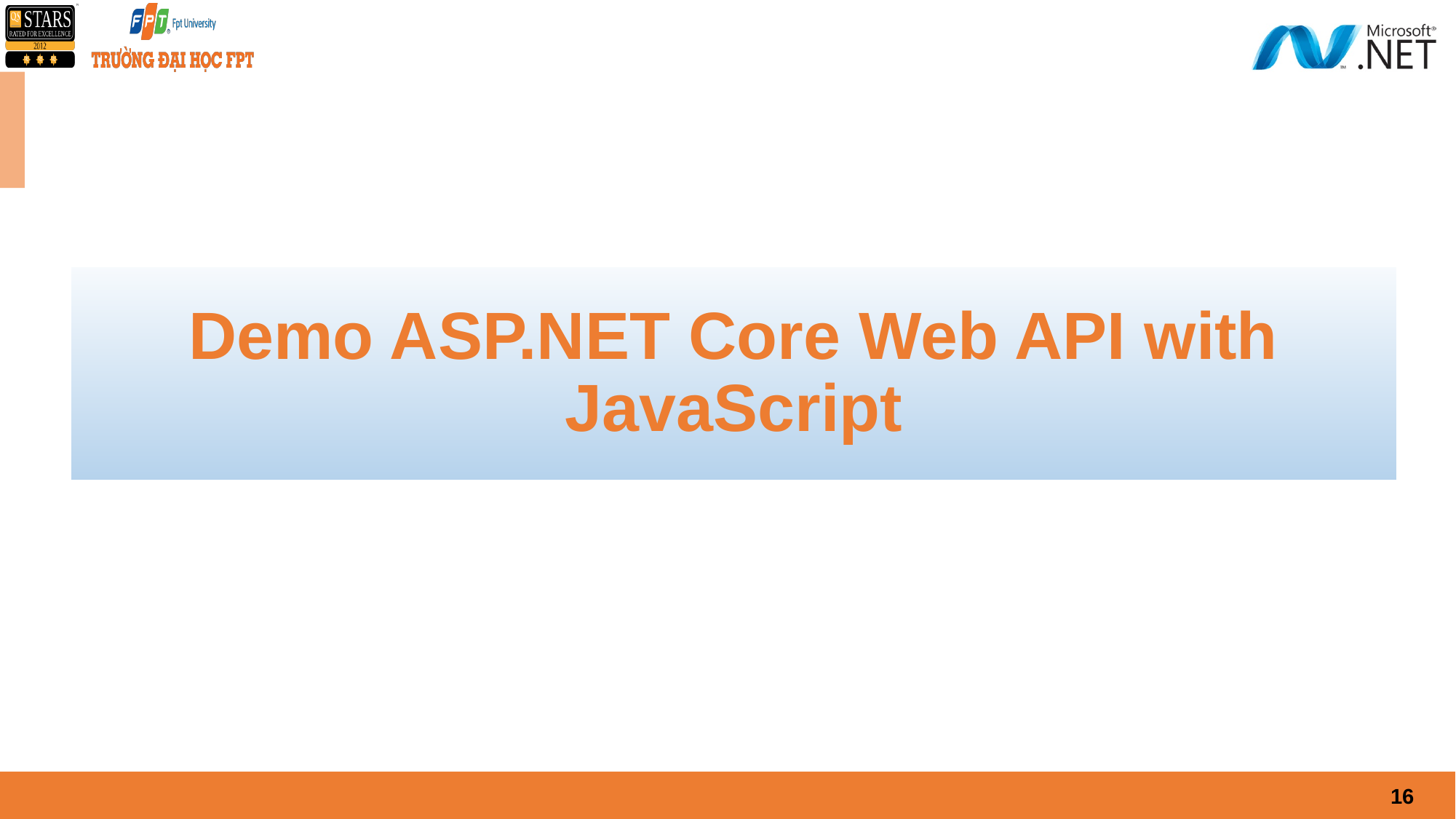

Demo ASP.NET Core Web API with JavaScript
16